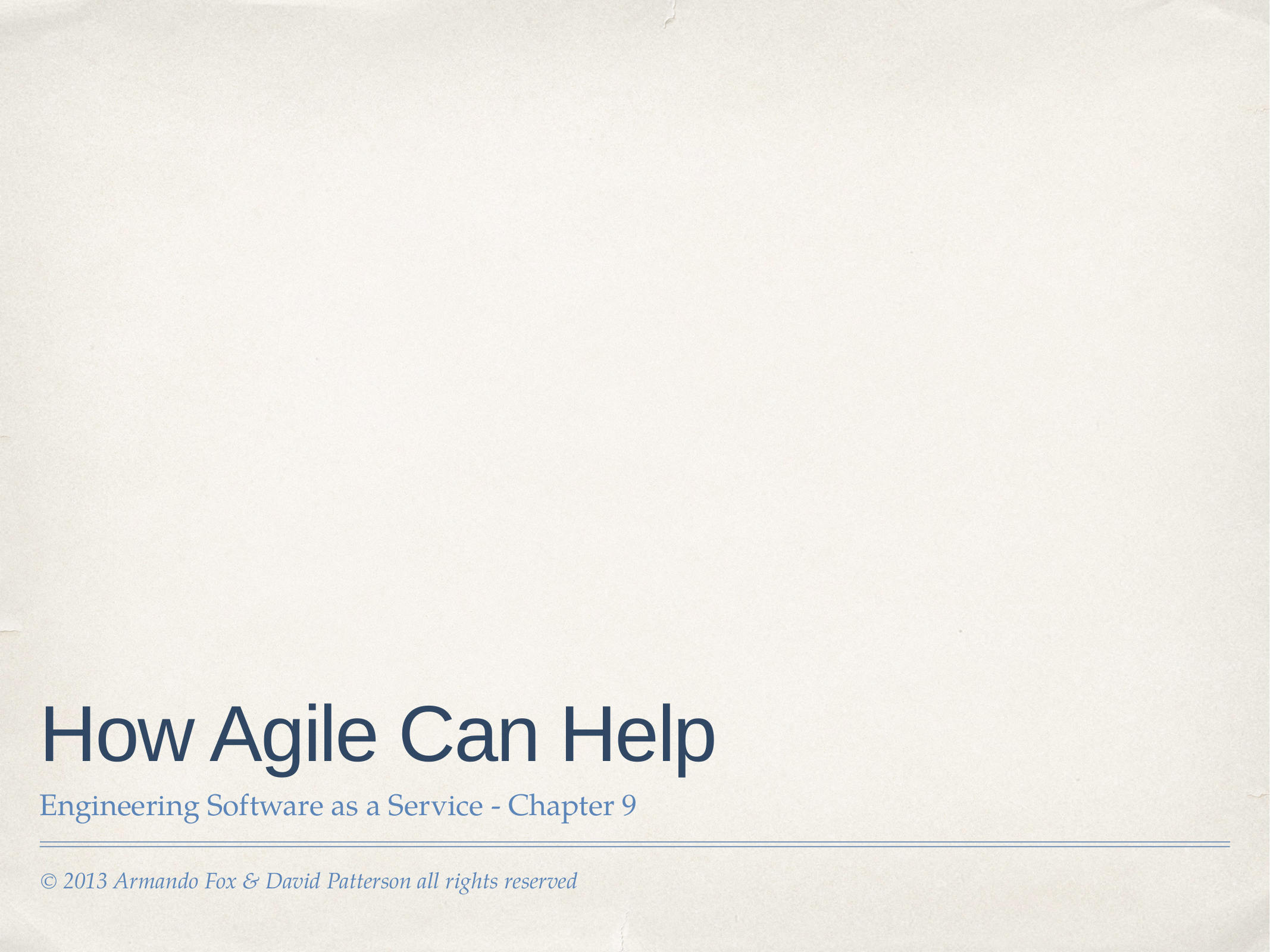

# How Agile Can Help
Engineering Software as a Service - Chapter 9
© 2013 Armando Fox & David Patterson all rights reserved